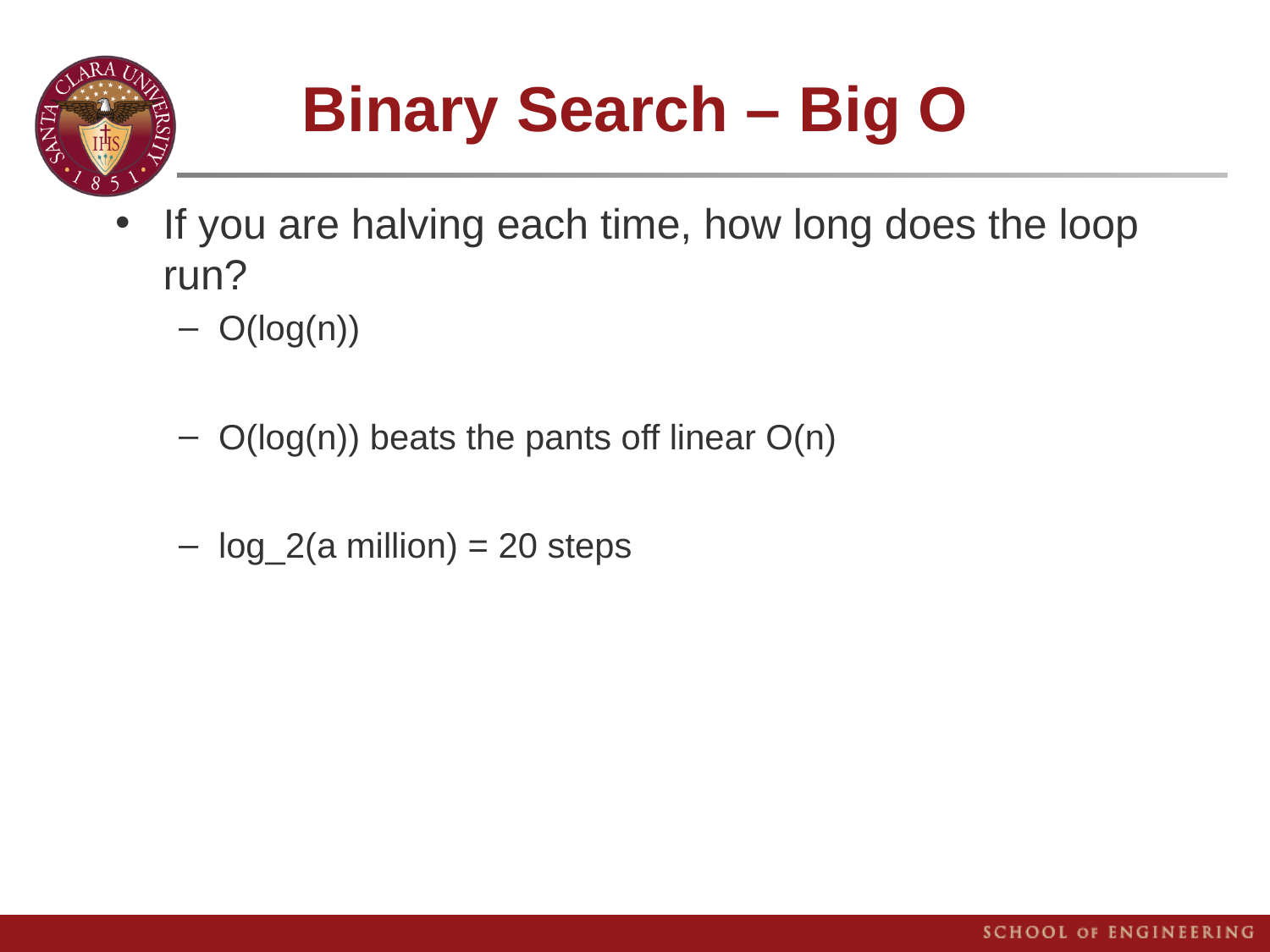

# Binary Search – Big O
If you are halving each time, how long does the loop run?
O(log(n))

O(log(n)) beats the pants off linear O(n)

log_2(a million) = 20 steps